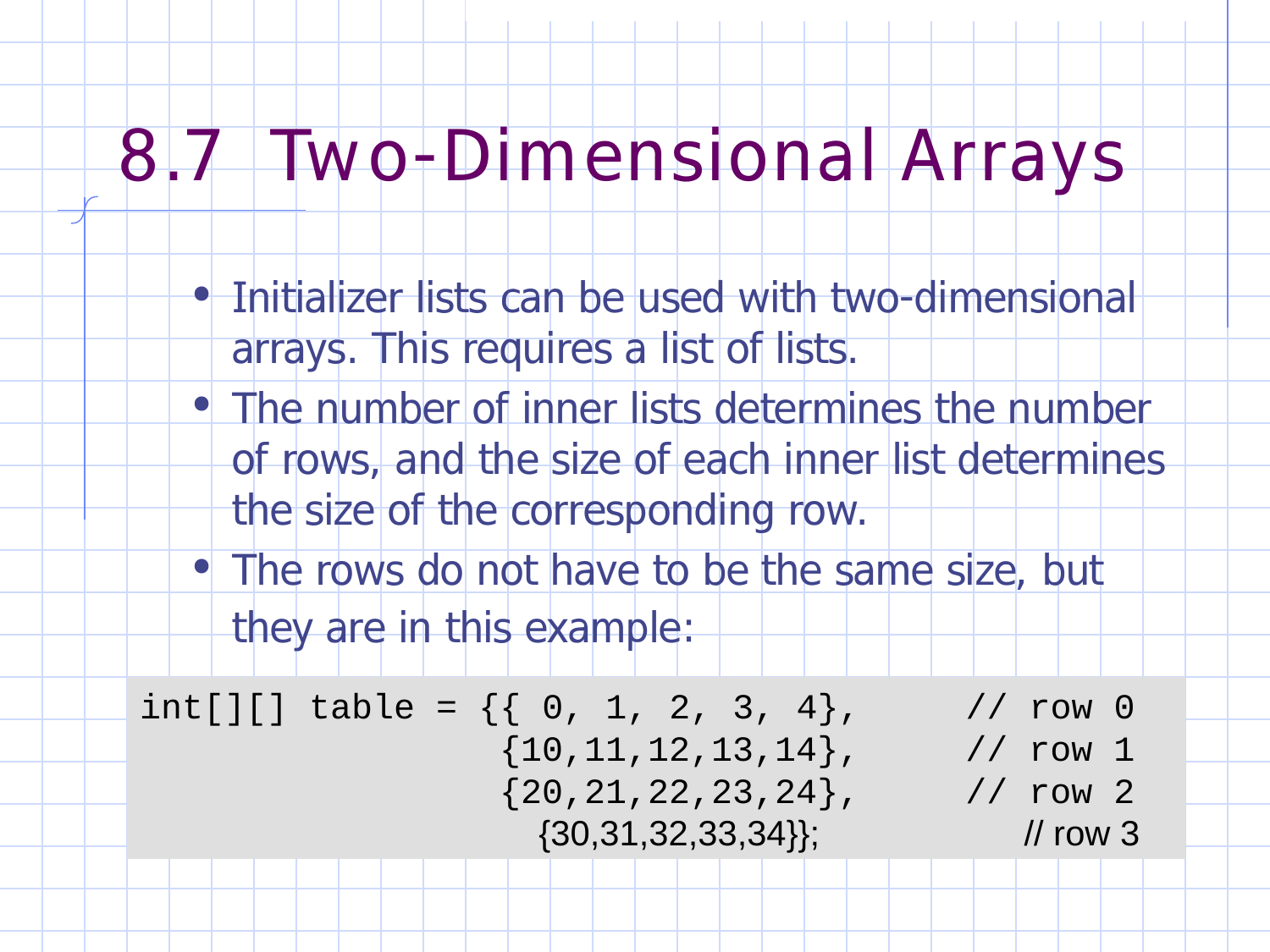

# 8.7  Two-Dimensional Arrays
Initializer lists can be used with two-dimensional arrays. This requires a list of lists.
The number of inner lists determines the number of rows, and the size of each inner list determines the size of the corresponding row.
The rows do not have to be the same size, but they are in this example:

int[][] table = {{ 0, 1, 2, 3, 4},     // row 0
                 {10,11,12,13,14},     // row 1
                 {20,21,22,23,24},     // row 2
                                         {30,31,32,33,34}};                     // row 3